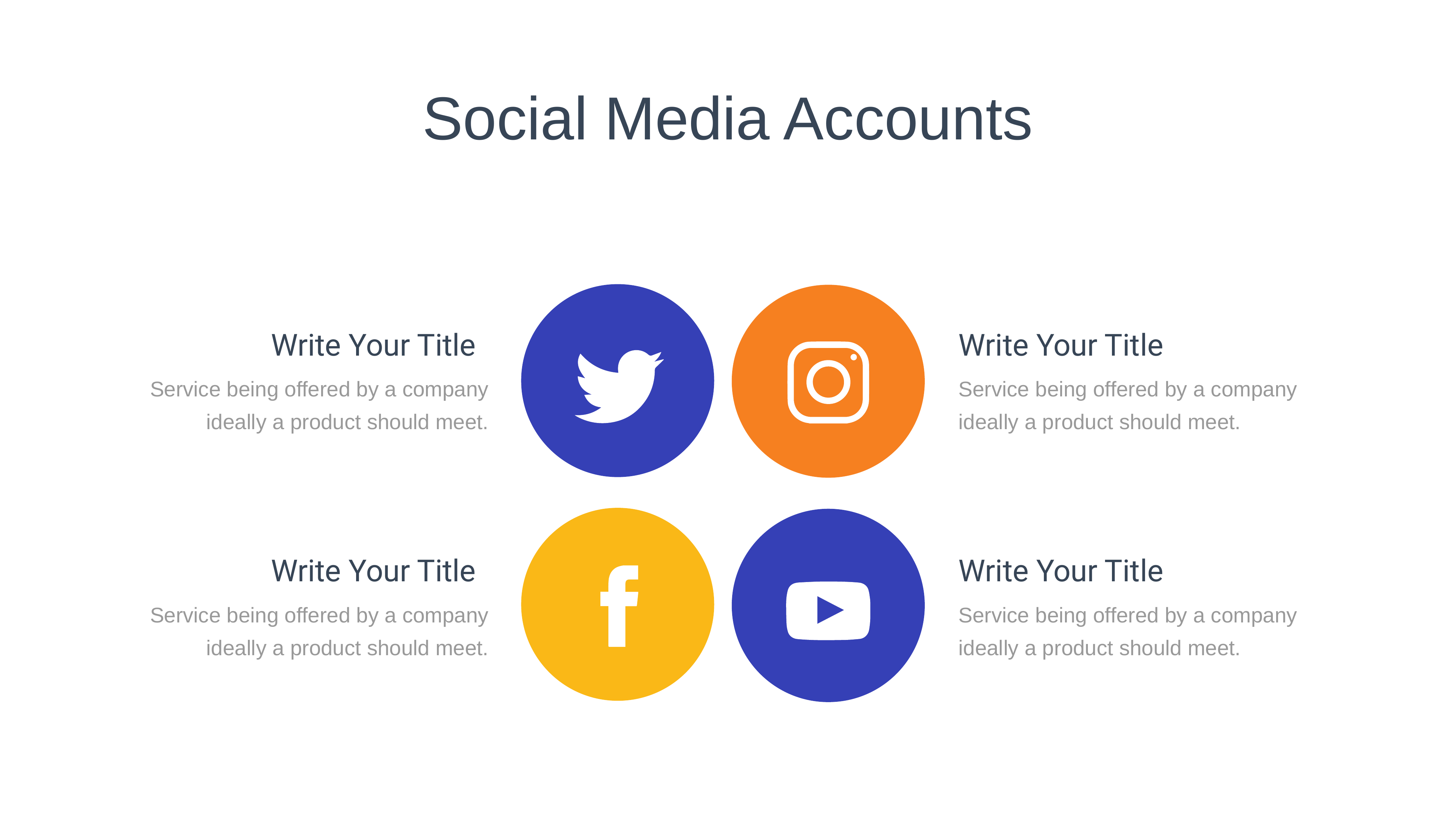

Social Media Accounts

Write Your Title
Write Your Title

Service being offered by a company ideally a product should meet.
Service being offered by a company ideally a product should meet.

Write Your Title
Write Your Title

Service being offered by a company ideally a product should meet.
Service being offered by a company ideally a product should meet.